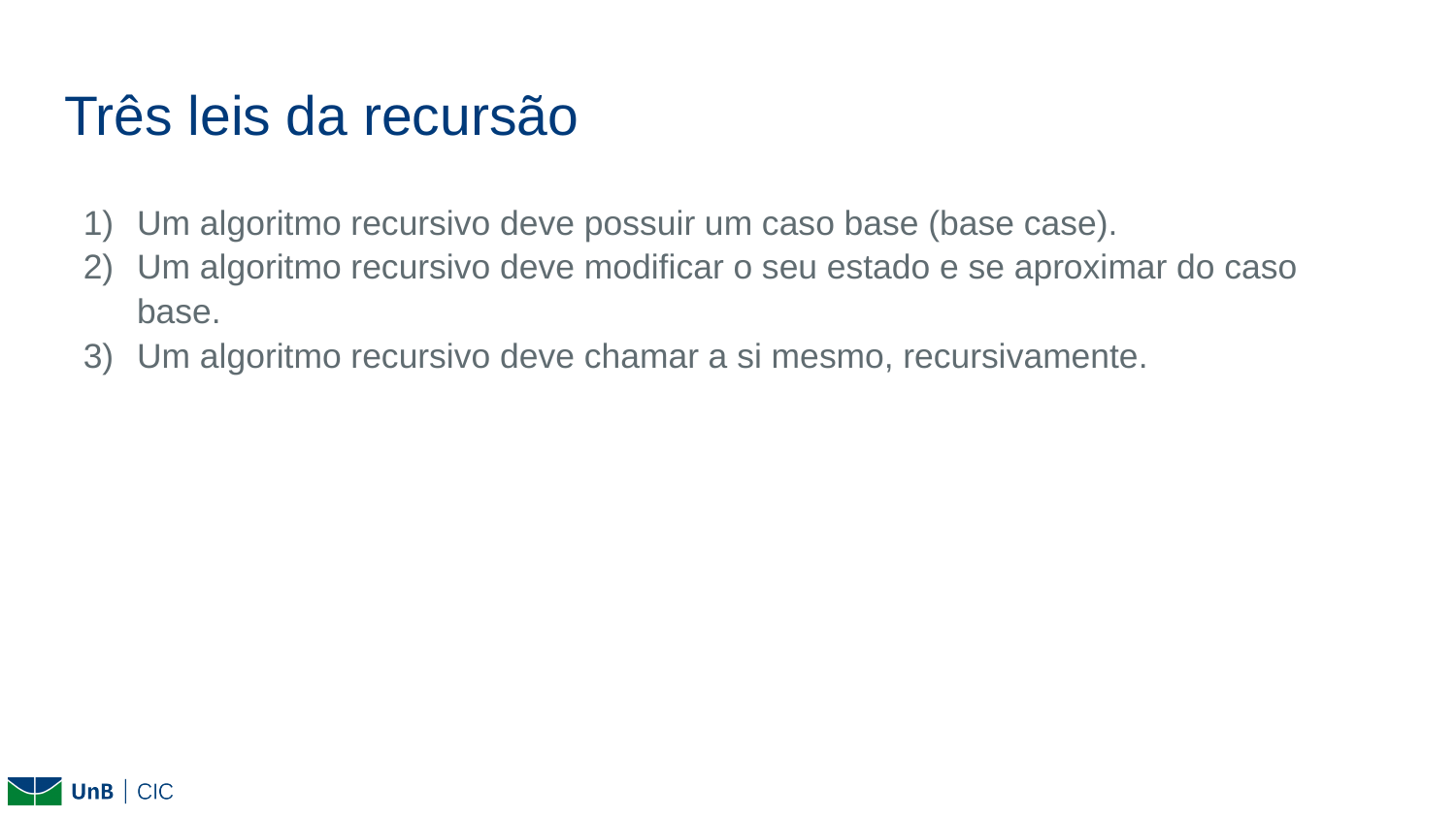

# Três leis da recursão
Um algoritmo recursivo deve possuir um caso base (base case).
Um algoritmo recursivo deve modificar o seu estado e se aproximar do caso base.
Um algoritmo recursivo deve chamar a si mesmo, recursivamente.